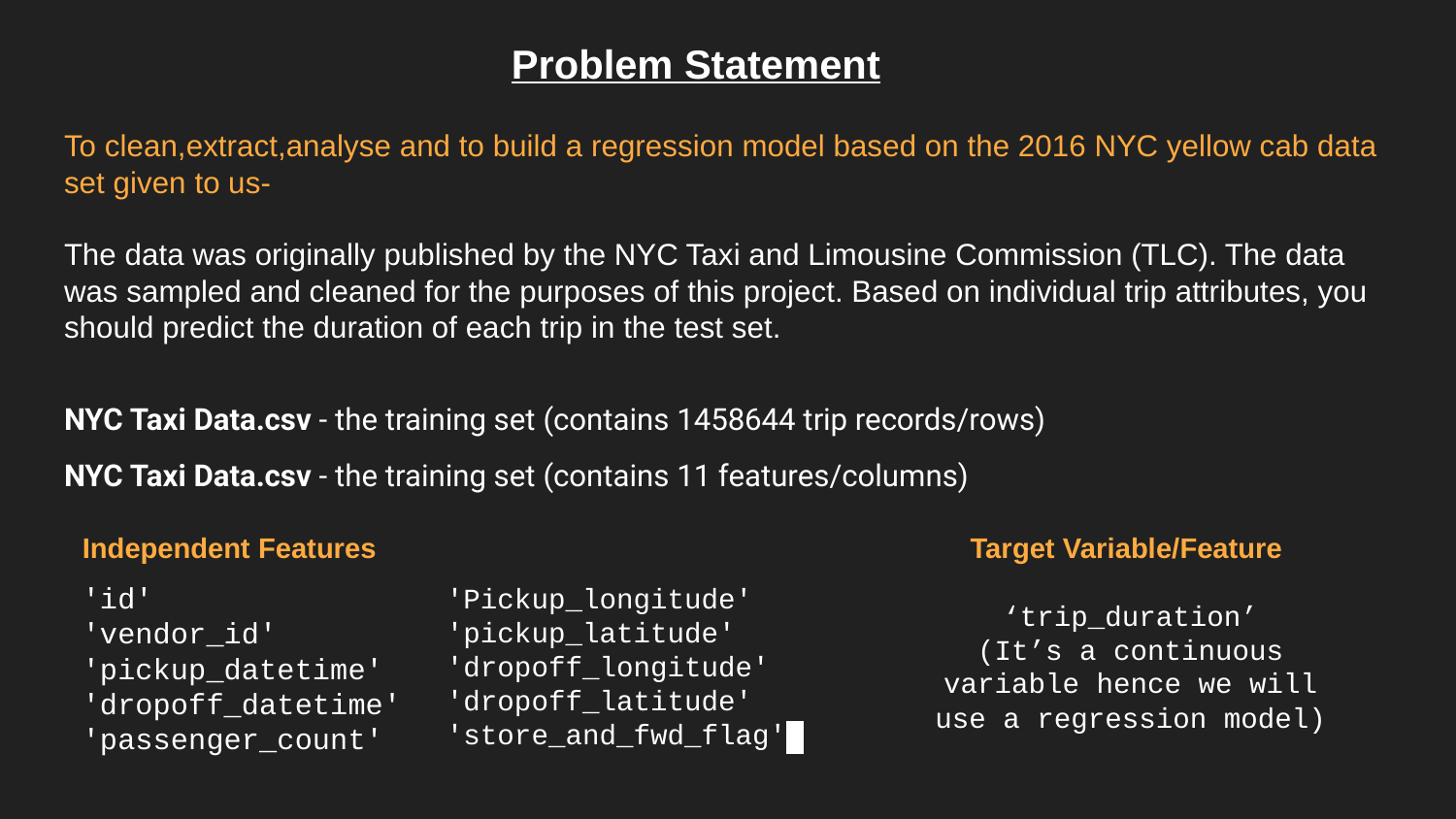

Problem Statement

To clean,extract,analyse and to build a regression model based on the 2016 NYC yellow cab data set given to us-

The data was originally published by the NYC Taxi and Limousine Commission (TLC). The data was sampled and cleaned for the purposes of this project. Based on individual trip attributes, you should predict the duration of each trip in the test set.

NYC Taxi Data.csv - the training set (contains 1458644 trip records/rows)
NYC Taxi Data.csv - the training set (contains 11 features/columns)

'Pickup_longitude'
'pickup_latitude' 'dropoff_longitude' 'dropoff_latitude'
'store_and_fwd_flag'

Independent Features
Target Variable/Feature

‘trip_duration’
(It’s a continuous variable hence we will use a regression model)

'id'
'vendor_id'
'pickup_datetime'
'dropoff_datetime'
'passenger_count'